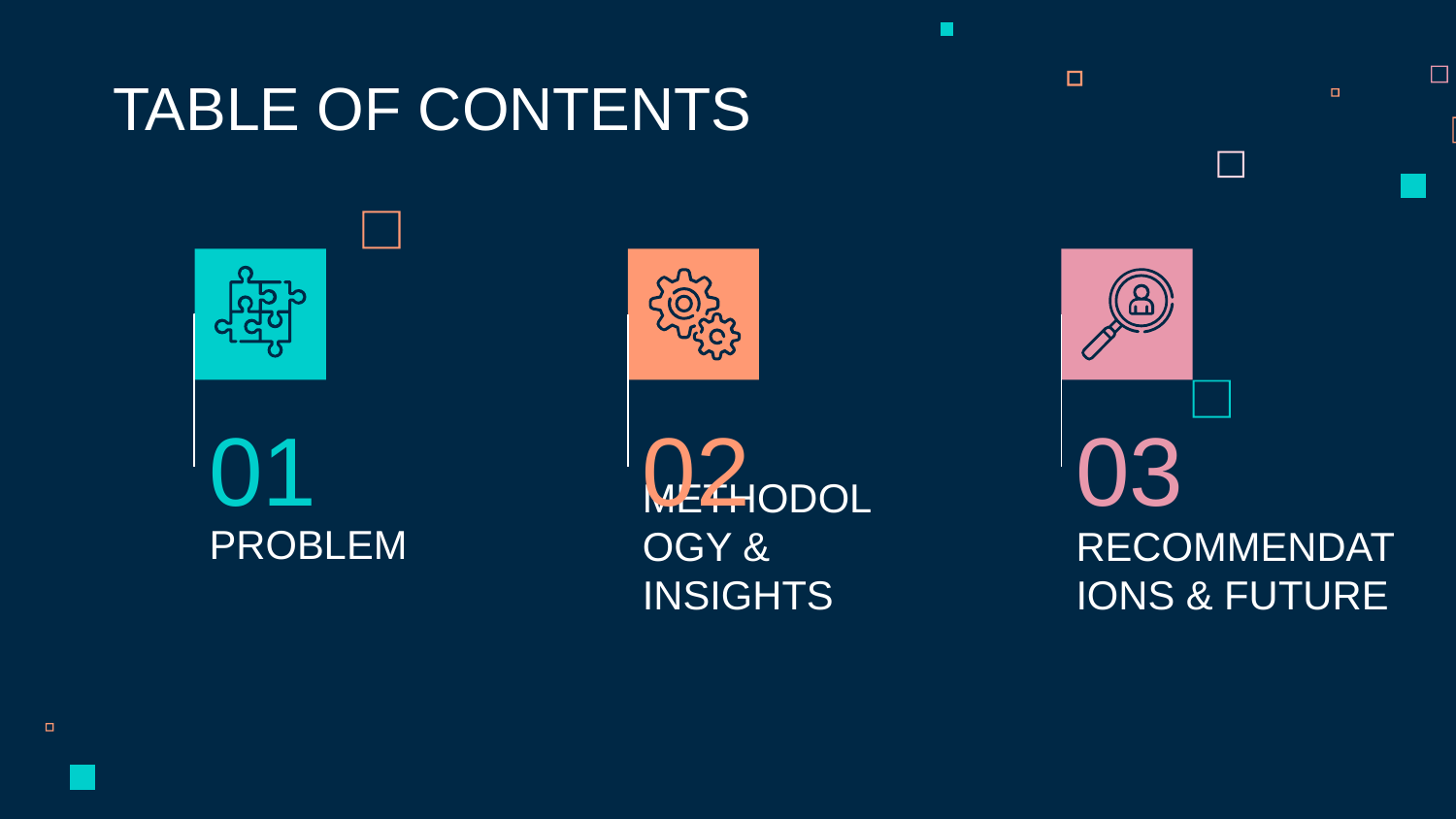

TABLE OF CONTENTS

01
02
03
# PROBLEM
METHODOLOGY & INSIGHTS
RECOMMENDATIONS & FUTURE